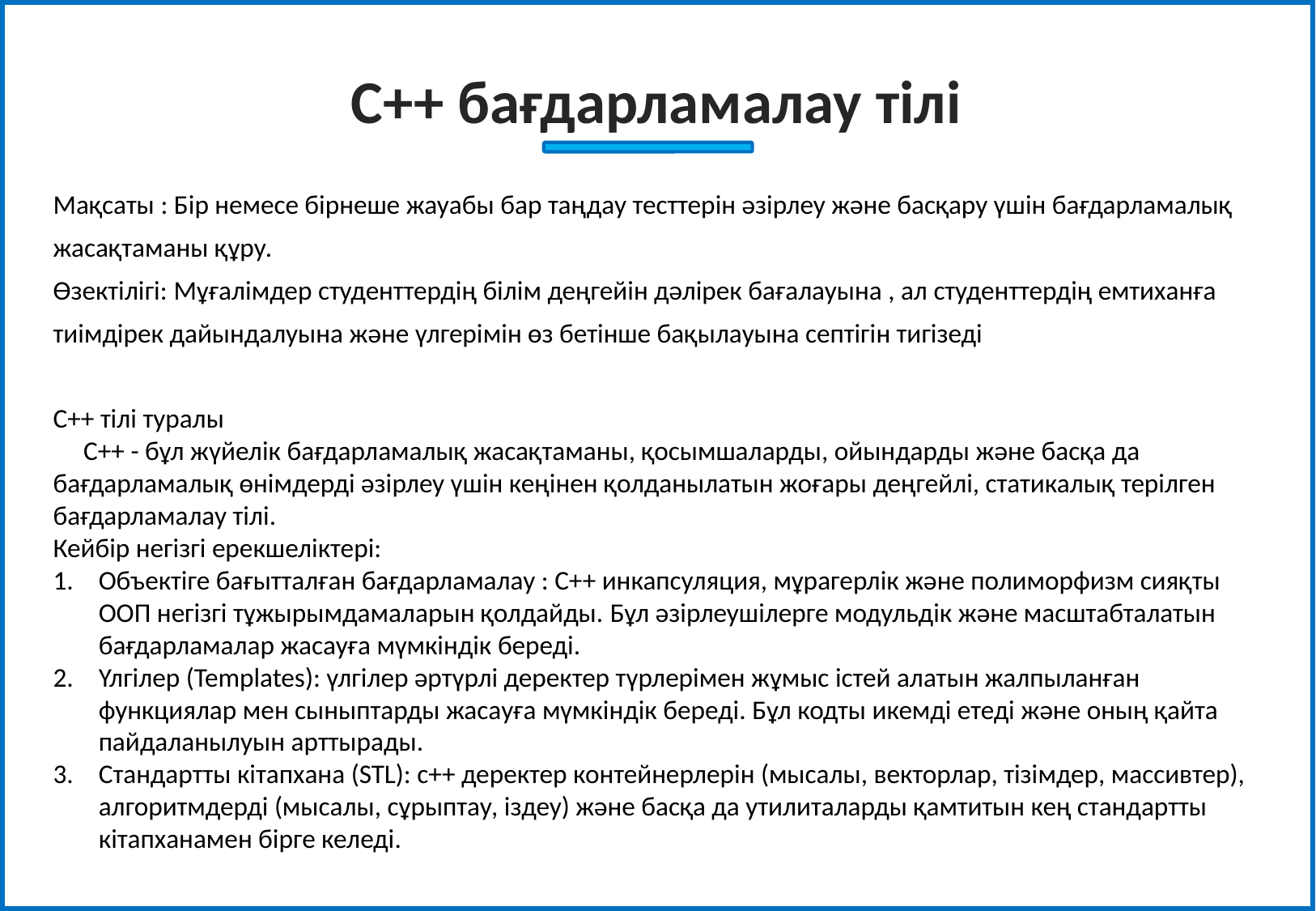

С++ бағдарламалау тілі

Мақсаты : Бір немесе бірнеше жауабы бар таңдау тесттерін әзірлеу және басқару үшін бағдарламалық жасақтаманы құру.
Өзектілігі: Мұғалімдер студенттердің білім деңгейін дәлірек бағалауына , ал студенттердің емтиханға тиімдірек дайындалуына және үлгерімін өз бетінше бақылауына септігін тигізеді

С++ тілі туралы
     C++ - бұл жүйелік бағдарламалық жасақтаманы, қосымшаларды, ойындарды және басқа да бағдарламалық өнімдерді әзірлеу үшін кеңінен қолданылатын жоғары деңгейлі, статикалық терілген бағдарламалау тілі.
Кейбір негізгі ерекшеліктері:
Объектіге бағытталған бағдарламалау : С++ инкапсуляция, мұрагерлік және полиморфизм сияқты ООП негізгі тұжырымдамаларын қолдайды. Бұл әзірлеушілерге модульдік және масштабталатын бағдарламалар жасауға мүмкіндік береді.
Үлгілер (Templates): үлгілер әртүрлі деректер түрлерімен жұмыс істей алатын жалпыланған функциялар мен сыныптарды жасауға мүмкіндік береді. Бұл кодты икемді етеді және оның қайта пайдаланылуын арттырады.
Стандартты кітапхана (STL): c++ деректер контейнерлерін (мысалы, векторлар, тізімдер, массивтер), алгоритмдерді (мысалы, сұрыптау, іздеу) және басқа да утилиталарды қамтитын кең стандартты кітапханамен бірге келеді.